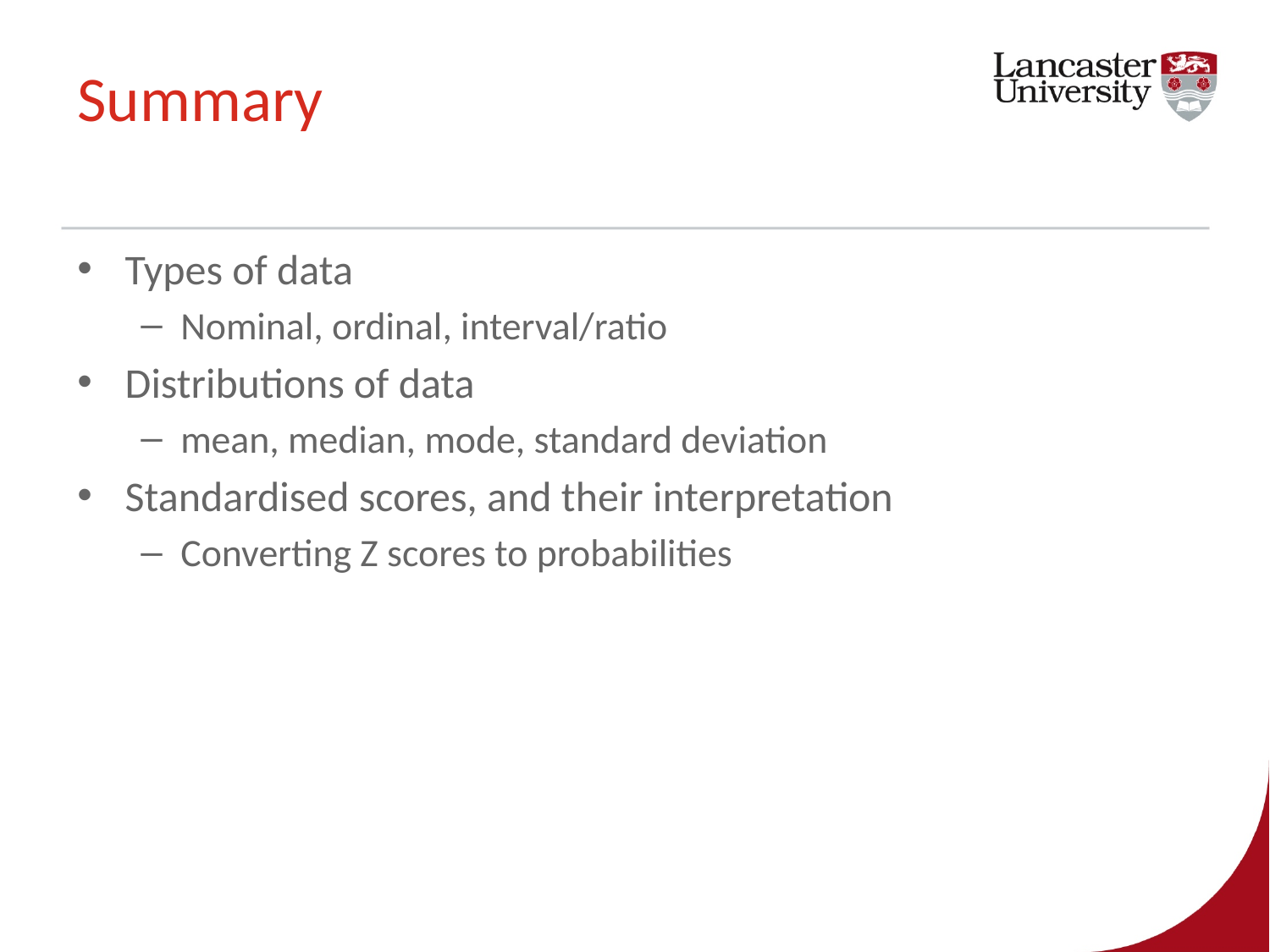

# Summary
Types of data
Nominal, ordinal, interval/ratio
Distributions of data
mean, median, mode, standard deviation
Standardised scores, and their interpretation
Converting Z scores to probabilities